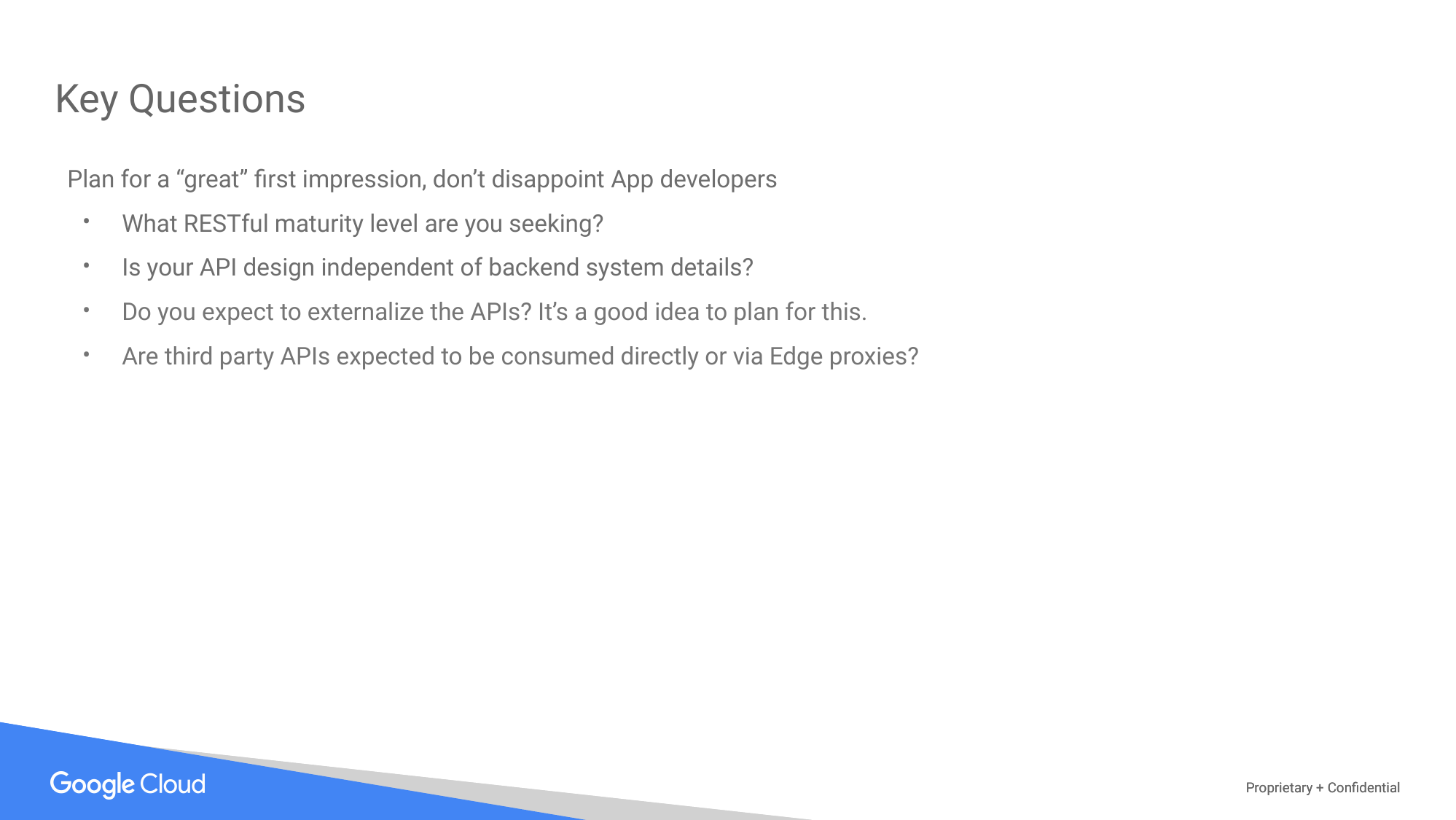

Key Questions
Plan for a “great” first impression, don’t disappoint App developers
What RESTful maturity level are you seeking?
Is your API design independent of backend system details?
Do you expect to externalize the APIs? It’s a good idea to plan for this.
Are third party APIs expected to be consumed directly or via Edge proxies?